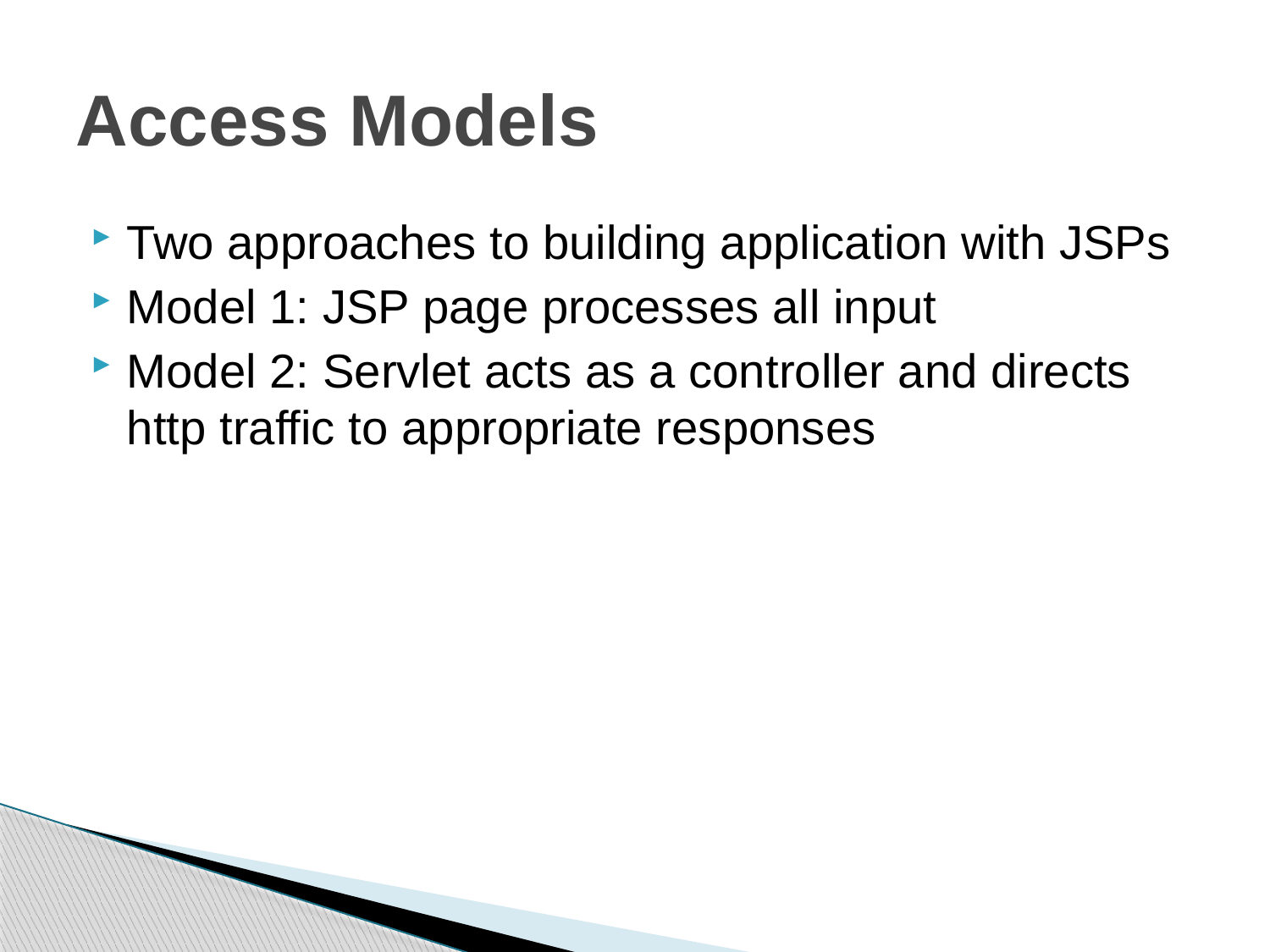

# Access Models
Two approaches to building application with JSPs
Model 1: JSP page processes all input
Model 2: Servlet acts as a controller and directs http traffic to appropriate responses